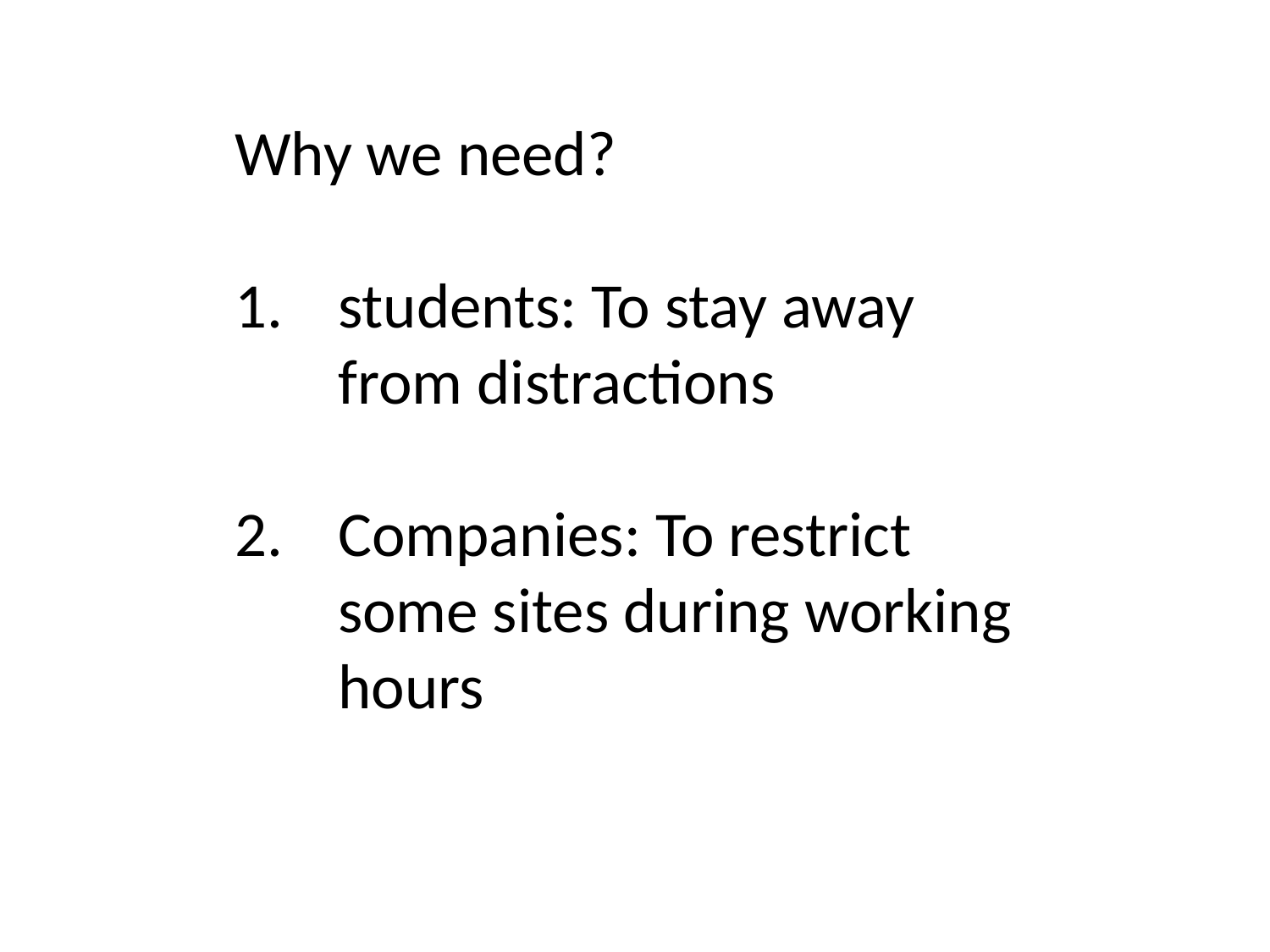

Why we need?

students: To stay away from distractions

Companies: To restrict some sites during working hours